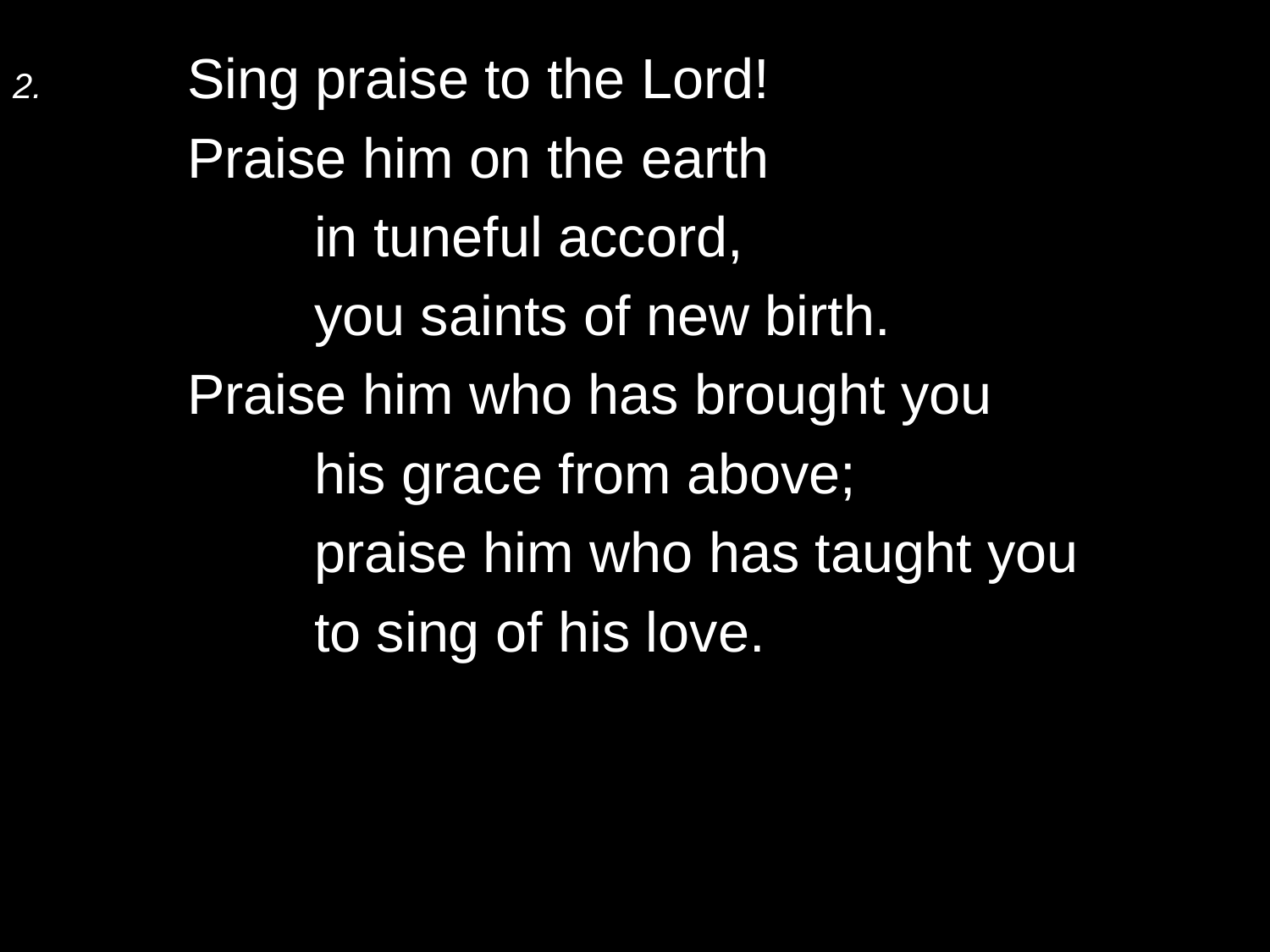

2.	Sing praise to the Lord!
	Praise him on the earth
		in tuneful accord,
		you saints of new birth.
	Praise him who has brought you
		his grace from above;
		praise him who has taught you
		to sing of his love.